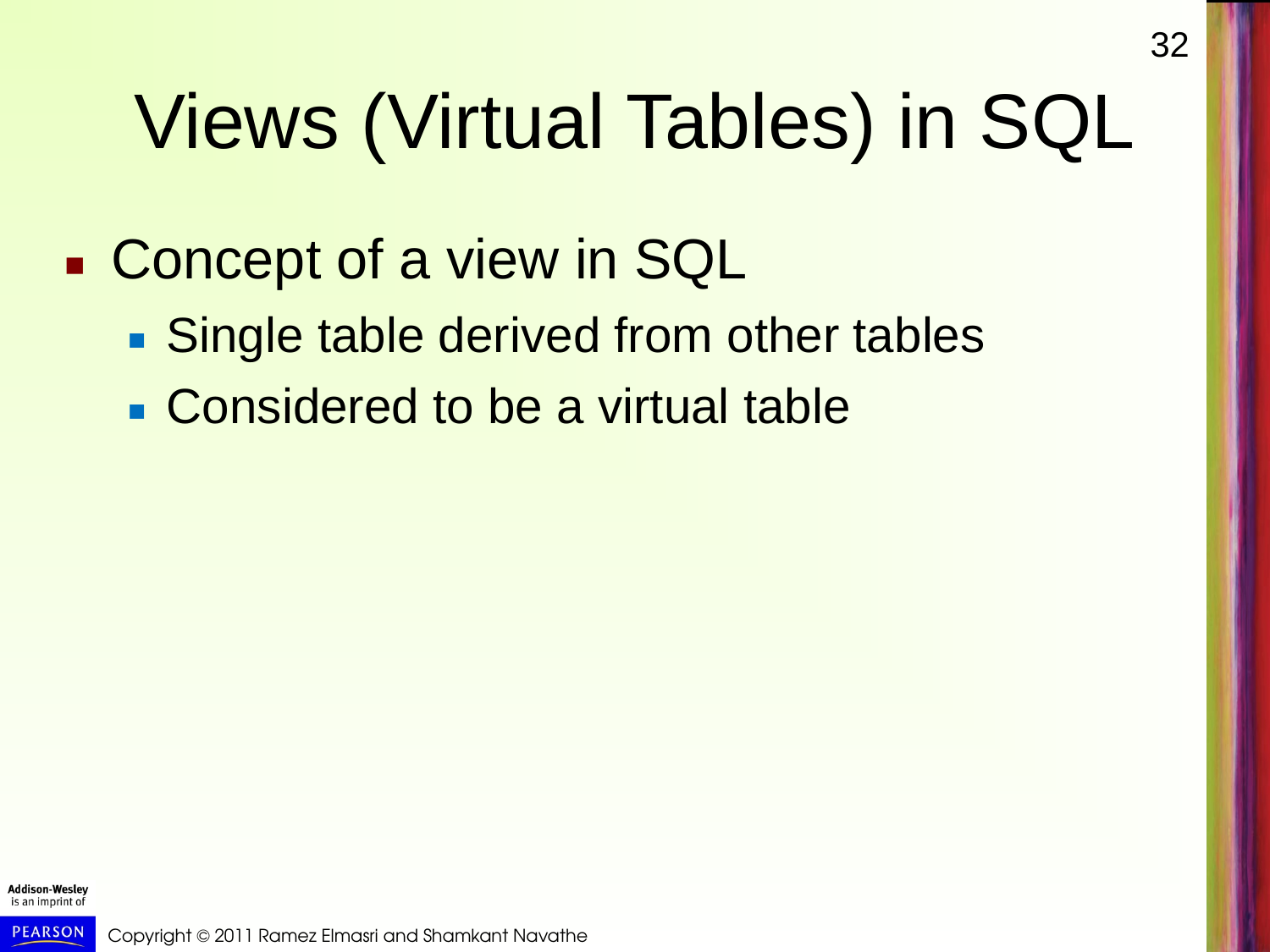

# Views (Virtual Tables) in SQL
Concept of a view in SQL
Single table derived from other tables
Considered to be a virtual table